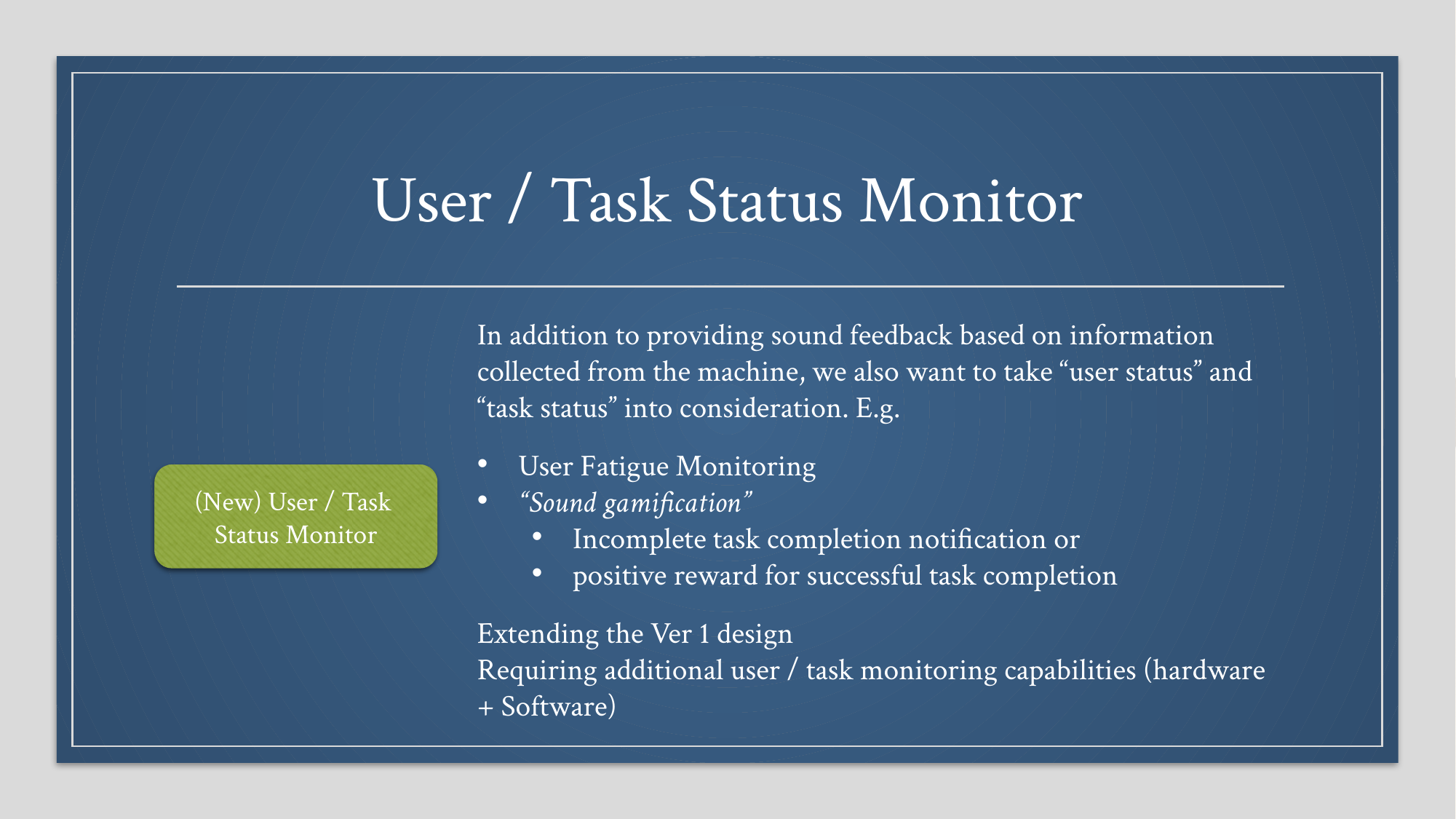

# User / Task Status Monitor
In addition to providing sound feedback based on information collected from the machine, we also want to take “user status” and “task status” into consideration. E.g.

User Fatigue Monitoring
“Sound gamification”
Incomplete task completion notification or
positive reward for successful task completion

Extending the Ver 1 design
Requiring additional user / task monitoring capabilities (hardware + Software)
(New) User / Task
Status Monitor